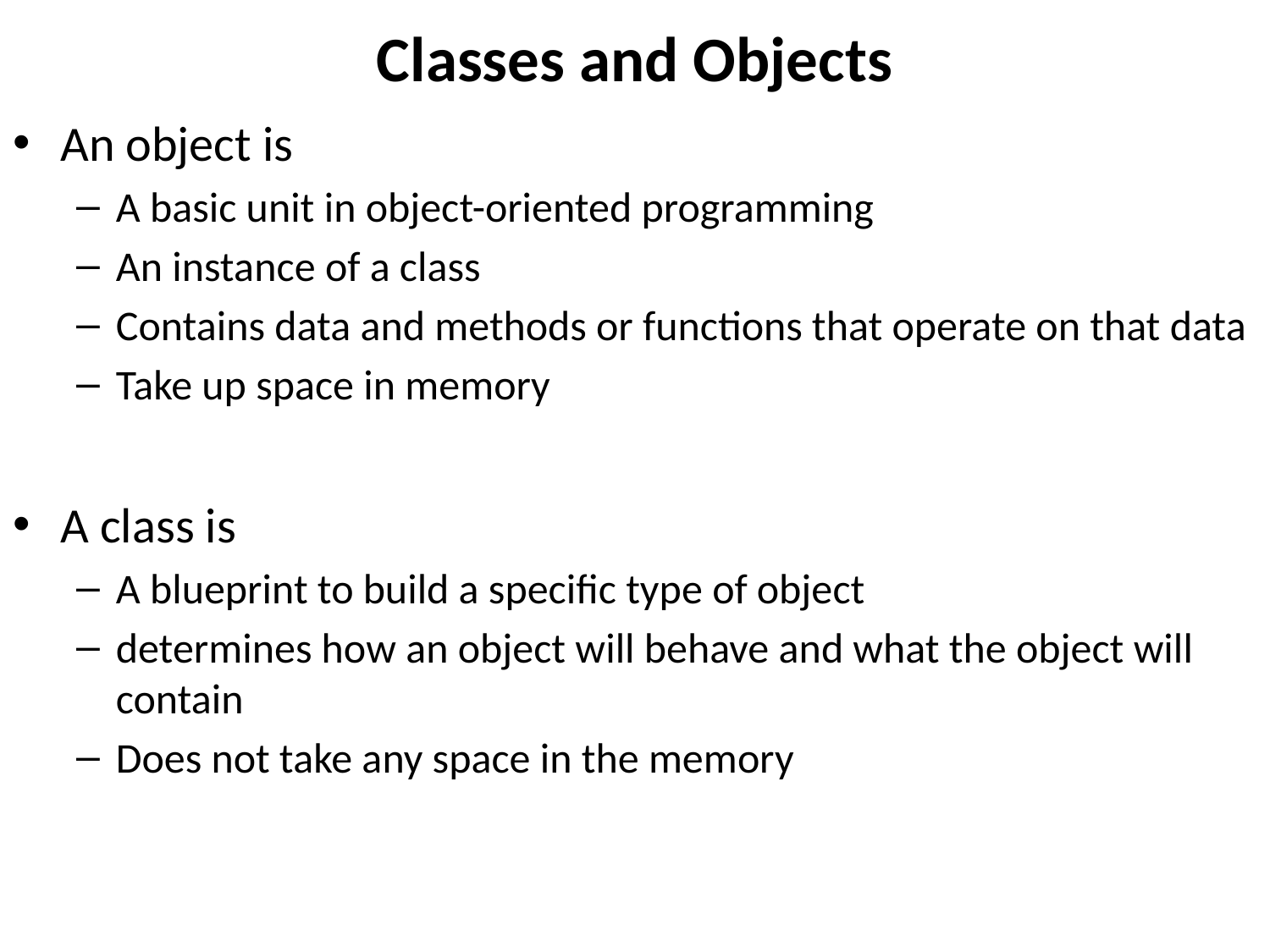

# Classes and Objects
An object is
A basic unit in object-oriented programming
An instance of a class
Contains data and methods or functions that operate on that data
Take up space in memory

A class is
A blueprint to build a specific type of object
determines how an object will behave and what the object will contain
Does not take any space in the memory